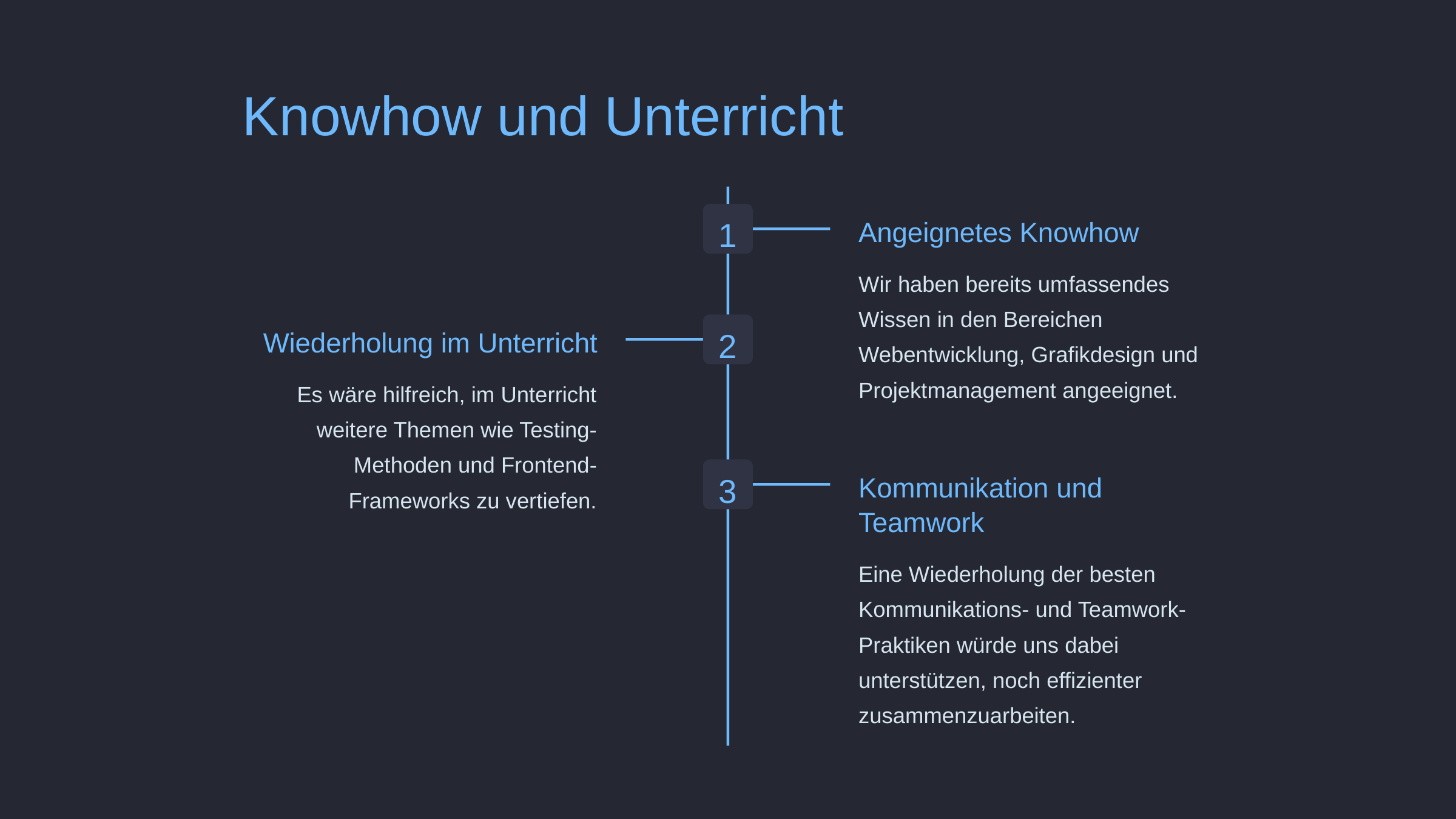

Knowhow und Unterricht

1
Angeignetes Knowhow

Wir haben bereits umfassendes Wissen in den Bereichen Webentwicklung, Grafikdesign und Projektmanagement angeeignet.

2
Wiederholung im Unterricht

Es wäre hilfreich, im Unterricht weitere Themen wie Testing-Methoden und Frontend-Frameworks zu vertiefen.

3
Kommunikation und Teamwork

Eine Wiederholung der besten Kommunikations- und Teamwork-Praktiken würde uns dabei unterstützen, noch effizienter zusammenzuarbeiten.